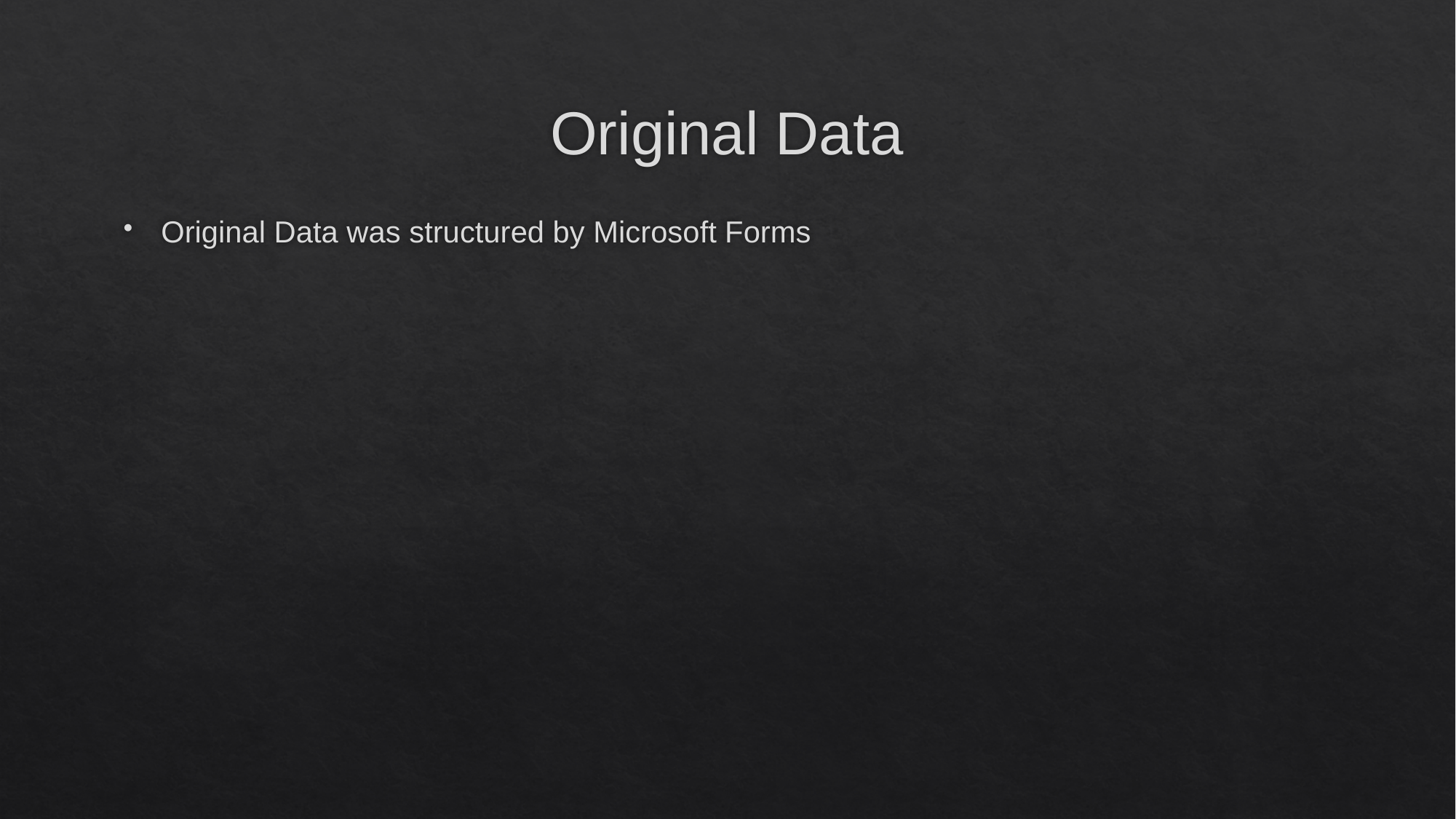

# Original Data
Original Data was structured by Microsoft Forms